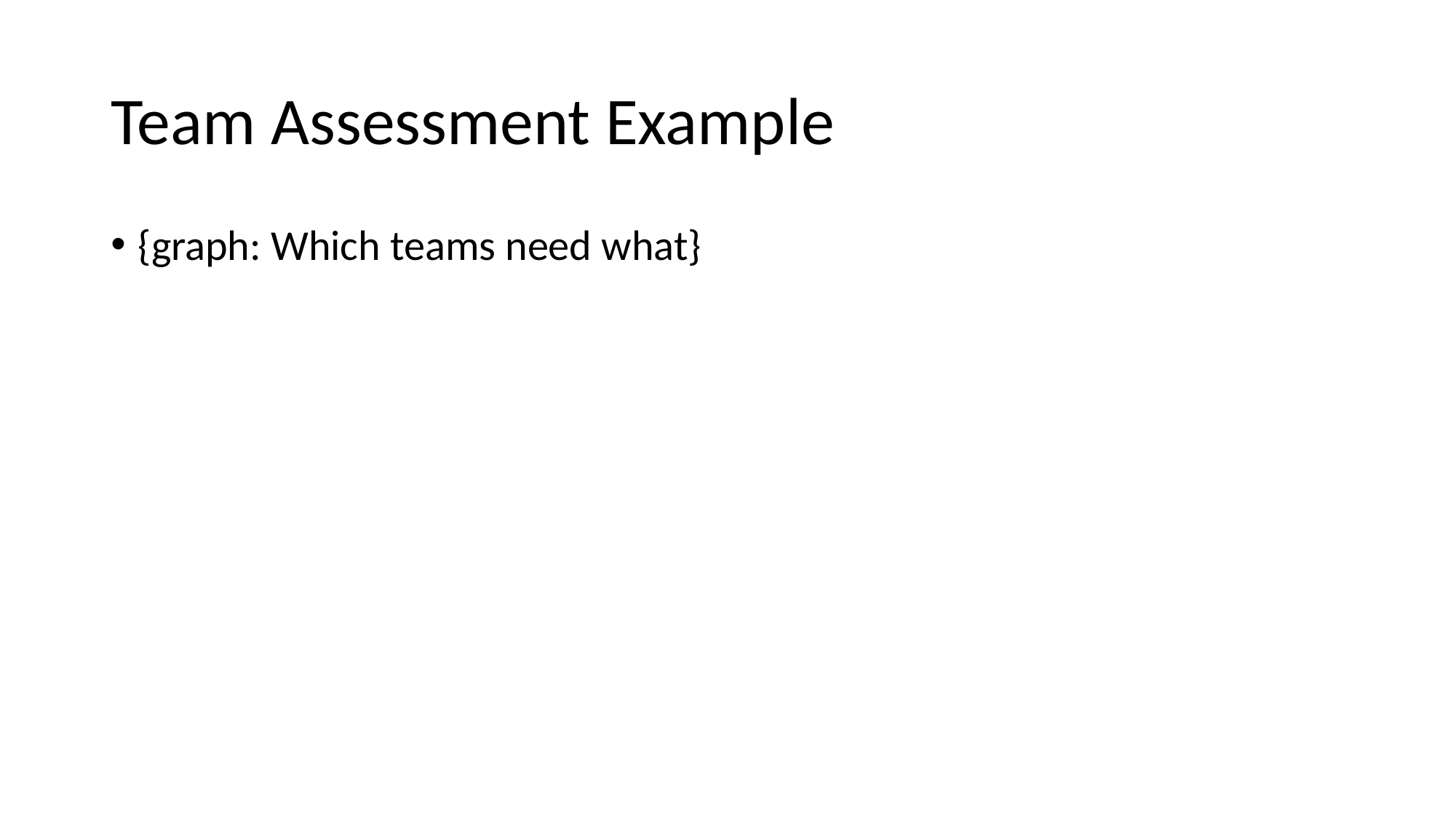

# Team Assessment Example
{graph: Which teams need what}